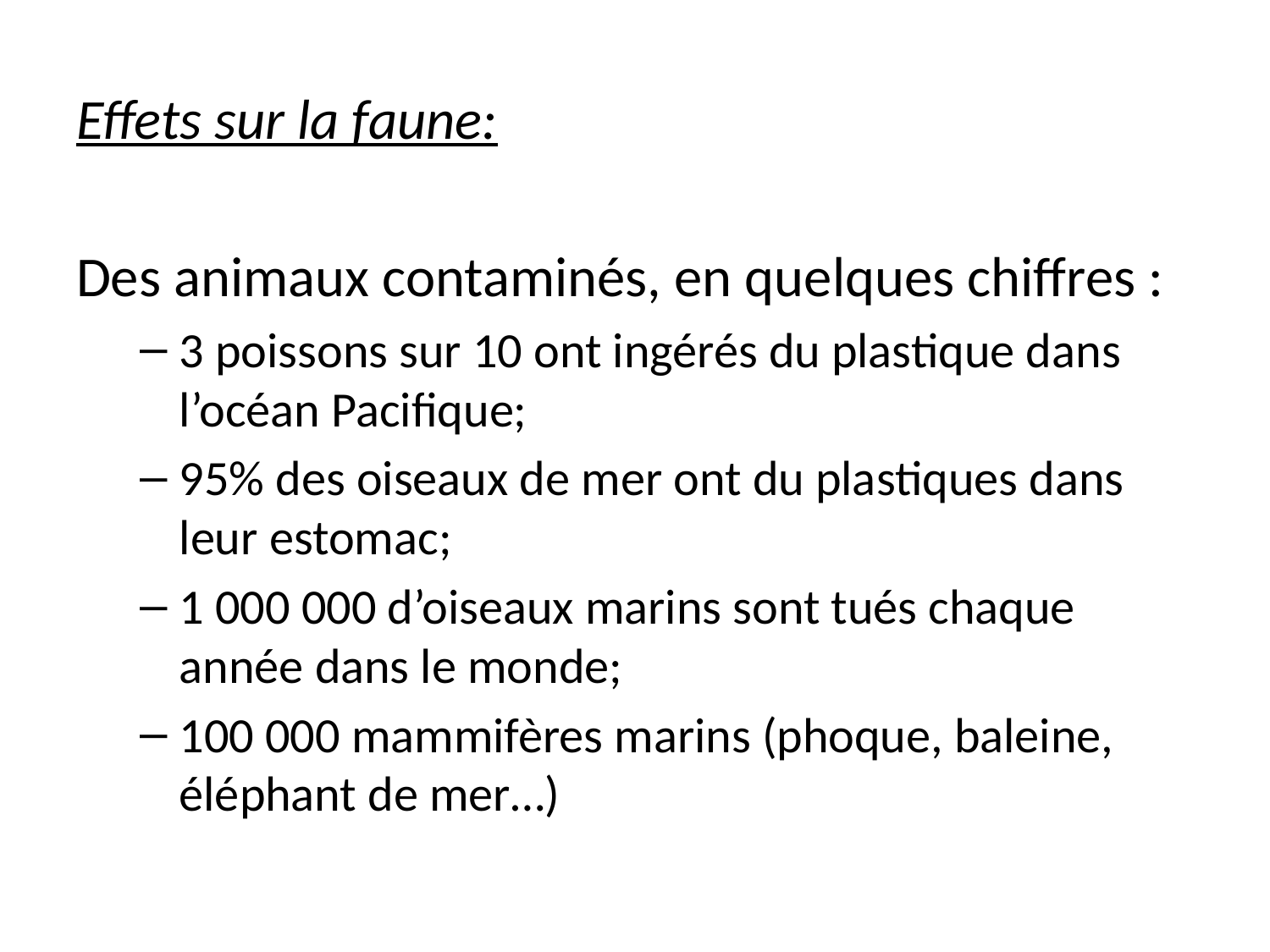

Effets sur la faune:

Des animaux contaminés, en quelques chiffres :
3 poissons sur 10 ont ingérés du plastique dans l’océan Pacifique;
95% des oiseaux de mer ont du plastiques dans leur estomac;
1 000 000 d’oiseaux marins sont tués chaque année dans le monde;
100 000 mammifères marins (phoque, baleine, éléphant de mer…)